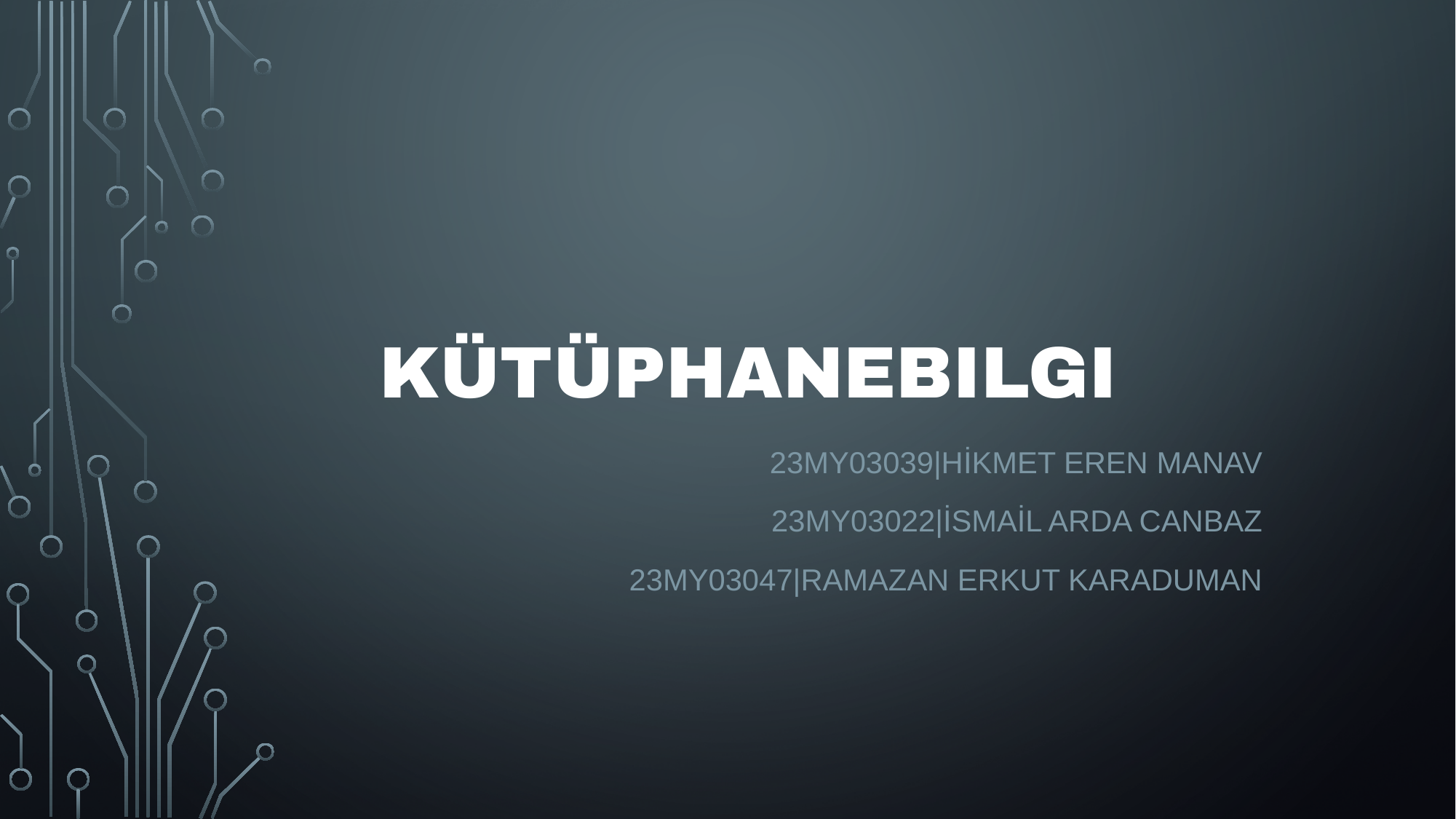

# Kütüphanebılgı
23my03039|Hikmet eren manav
23my03022|İsmail arda canbaz
23my03047|ramazan Erkut karaduman